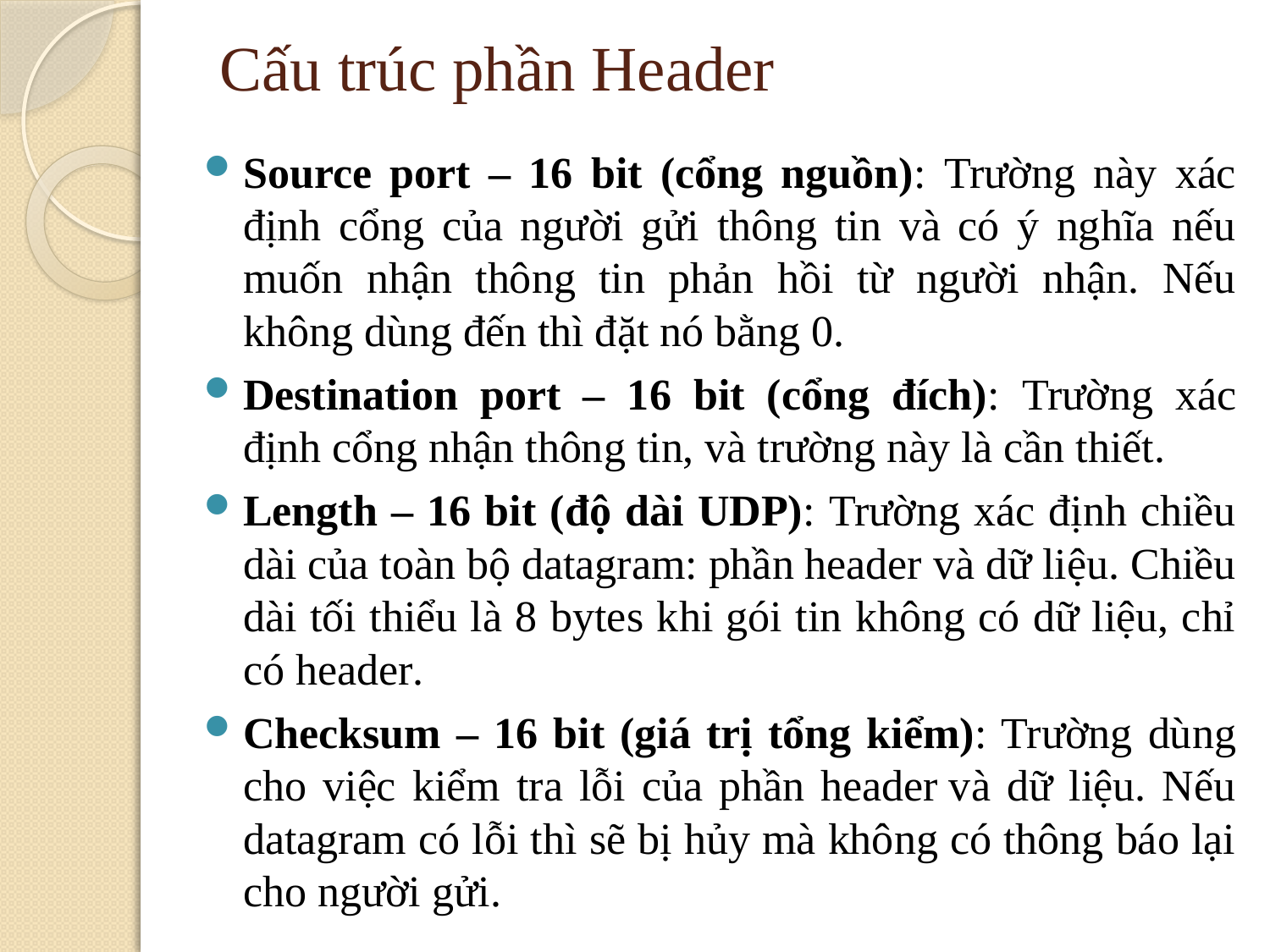

# Cấu trúc phần Header
Source port – 16 bit (cổng nguồn): Trường này xác định cổng của người gửi thông tin và có ý nghĩa nếu muốn nhận thông tin phản hồi từ người nhận. Nếu không dùng đến thì đặt nó bằng 0.
Destination port – 16 bit (cổng đích): Trường xác định cổng nhận thông tin, và trường này là cần thiết.
Length – 16 bit (độ dài UDP): Trường xác định chiều dài của toàn bộ datagram: phần header và dữ liệu. Chiều dài tối thiểu là 8 bytes khi gói tin không có dữ liệu, chỉ có header.
Checksum – 16 bit (giá trị tổng kiểm): Trường dùng cho việc kiểm tra lỗi của phần header và dữ liệu. Nếu datagram có lỗi thì sẽ bị hủy mà không có thông báo lại cho người gửi.